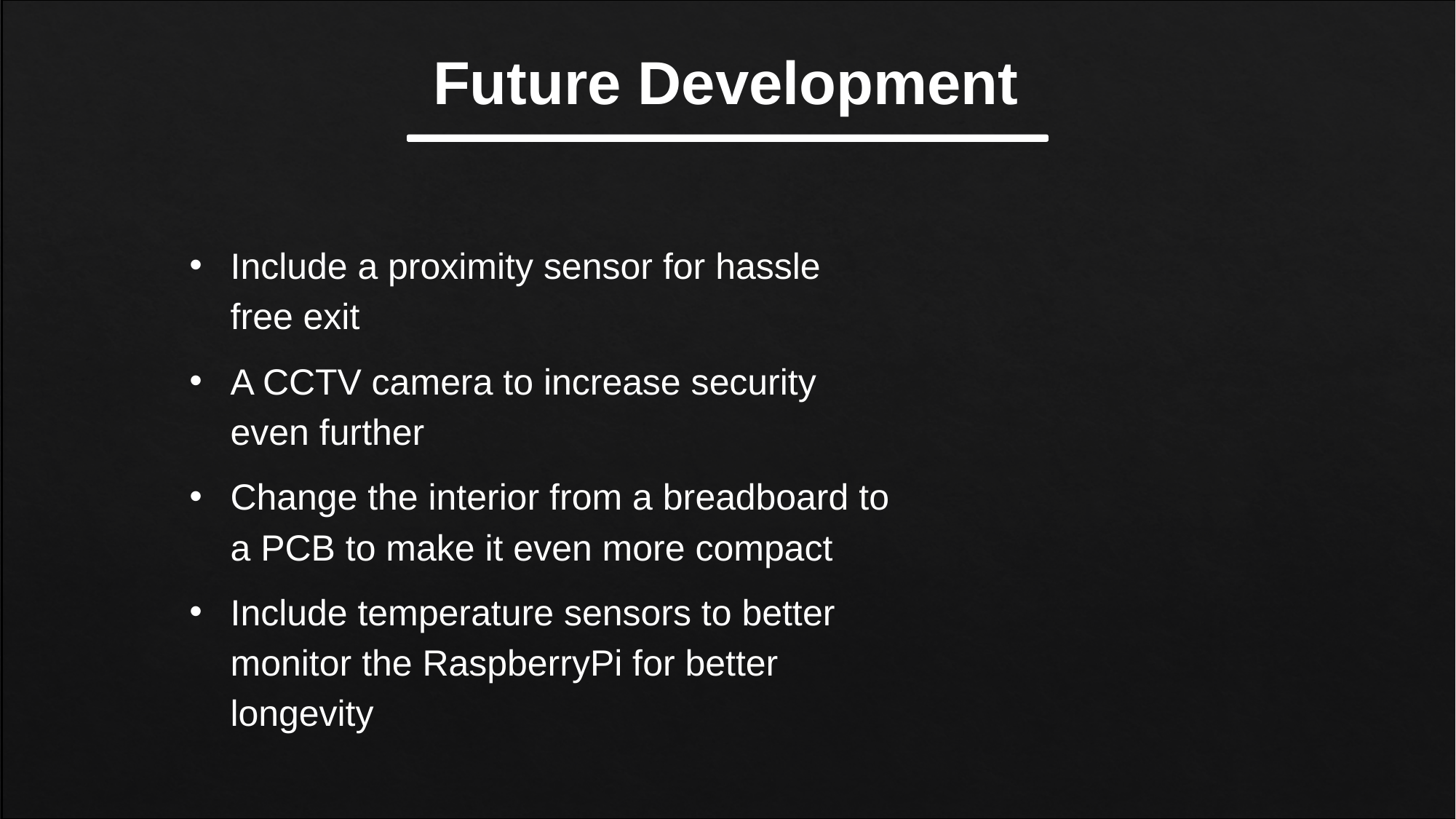

Future Development

Include a proximity sensor for hassle free exit
A CCTV camera to increase security even further
Change the interior from a breadboard to a PCB to make it even more compact
Include temperature sensors to better monitor the RaspberryPi for better longevity